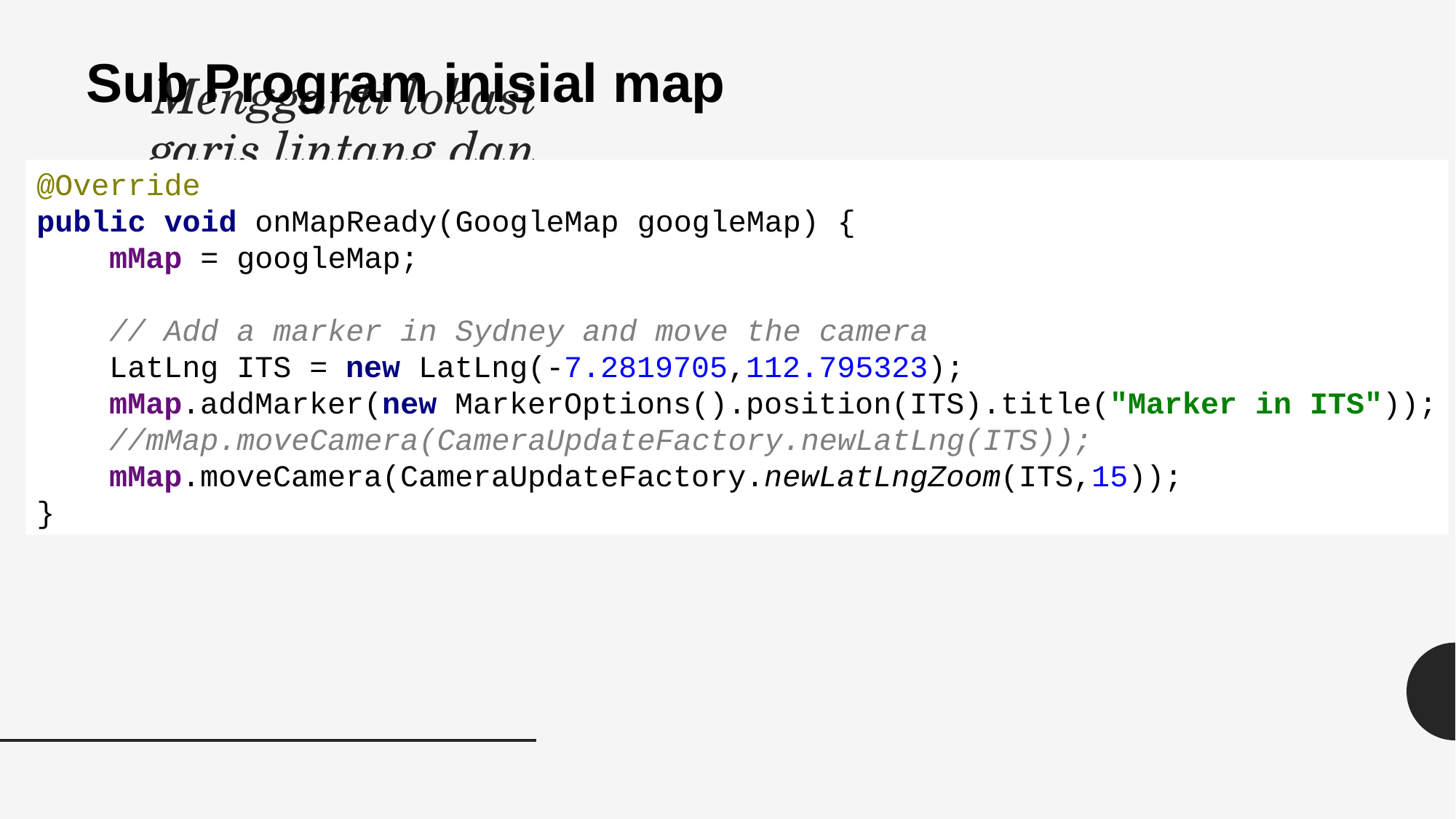

Sub Program inisial map
# Mengganti lokasi garis lintang dan bujur
@Override
public void onMapReady(GoogleMap googleMap) {
    mMap = googleMap;
    // Add a marker in Sydney and move the camera
    LatLng ITS = new LatLng(-7.2819705,112.795323);
    mMap.addMarker(new MarkerOptions().position(ITS).title("Marker in ITS"));
    //mMap.moveCamera(CameraUpdateFactory.newLatLng(ITS));
    mMap.moveCamera(CameraUpdateFactory.newLatLngZoom(ITS,15));
}